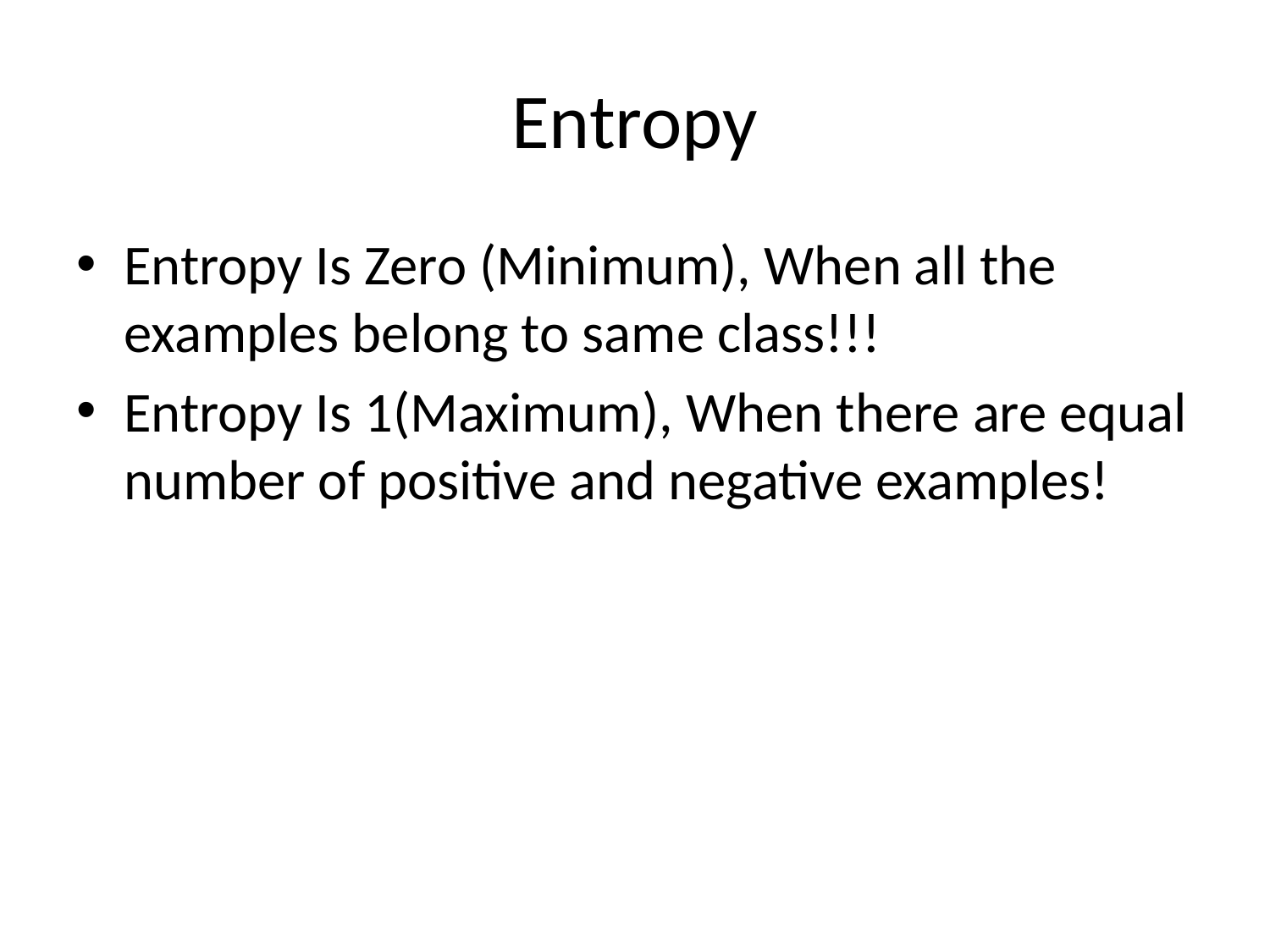

Entropy
Entropy Is Zero (Minimum), When all the examples belong to same class!!!
Entropy Is 1(Maximum), When there are equal number of positive and negative examples!